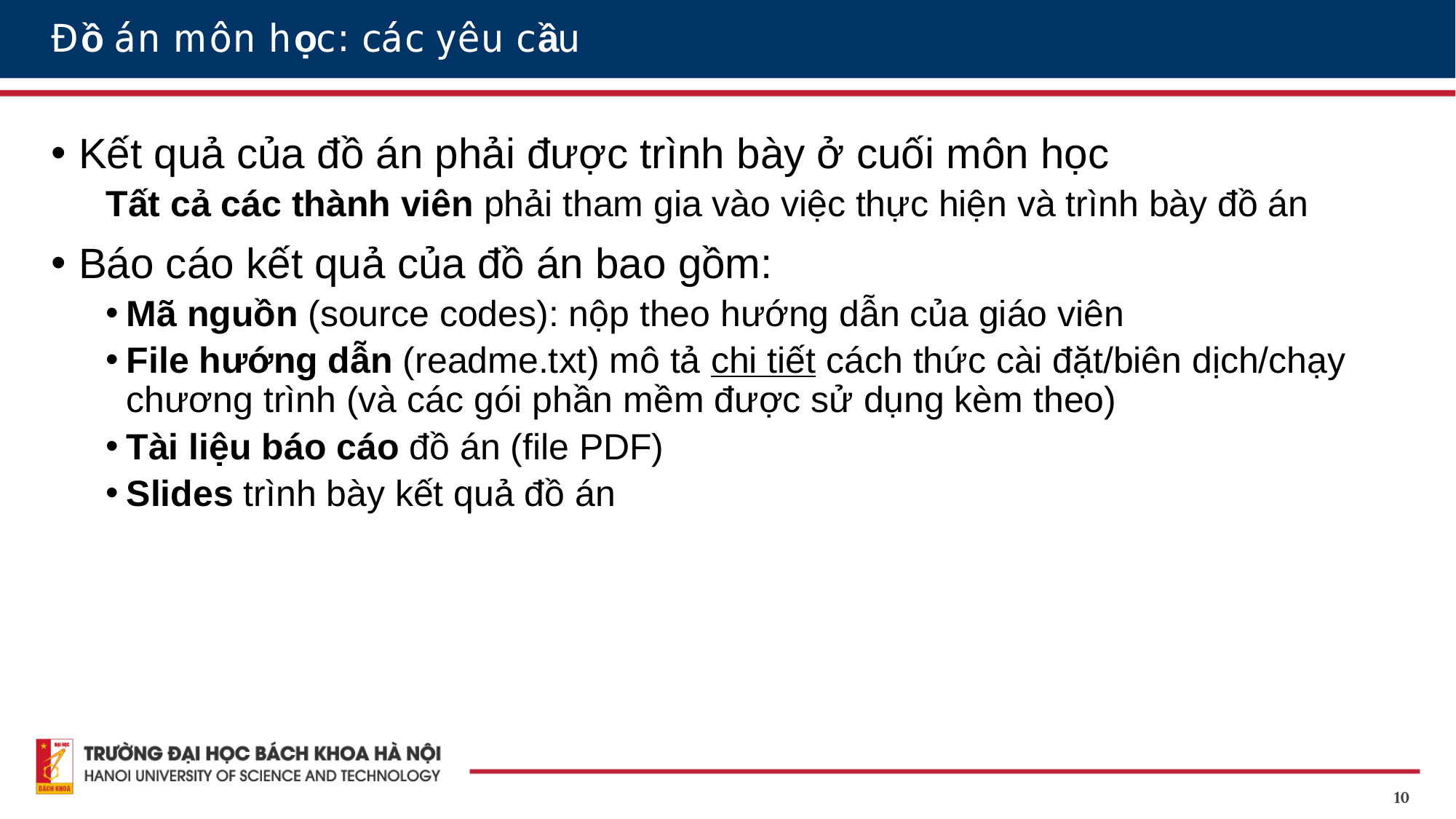

# Đồ án môn học: các yêu cầu
Kết quả của đồ án phải được trình bày ở cuối môn học
Tất cả các thành viên phải tham gia vào việc thực hiện và trình bày đồ án
Báo cáo kết quả của đồ án bao gồm:
Mã nguồn (source codes): nộp theo hướng dẫn của giáo viên
File hướng dẫn (readme.txt) mô tả chi tiết cách thức cài đặt/biên dịch/chạy chương trình (và các gói phần mềm được sử dụng kèm theo)
Tài liệu báo cáo đồ án (file PDF)
Slides trình bày kết quả đồ án
10